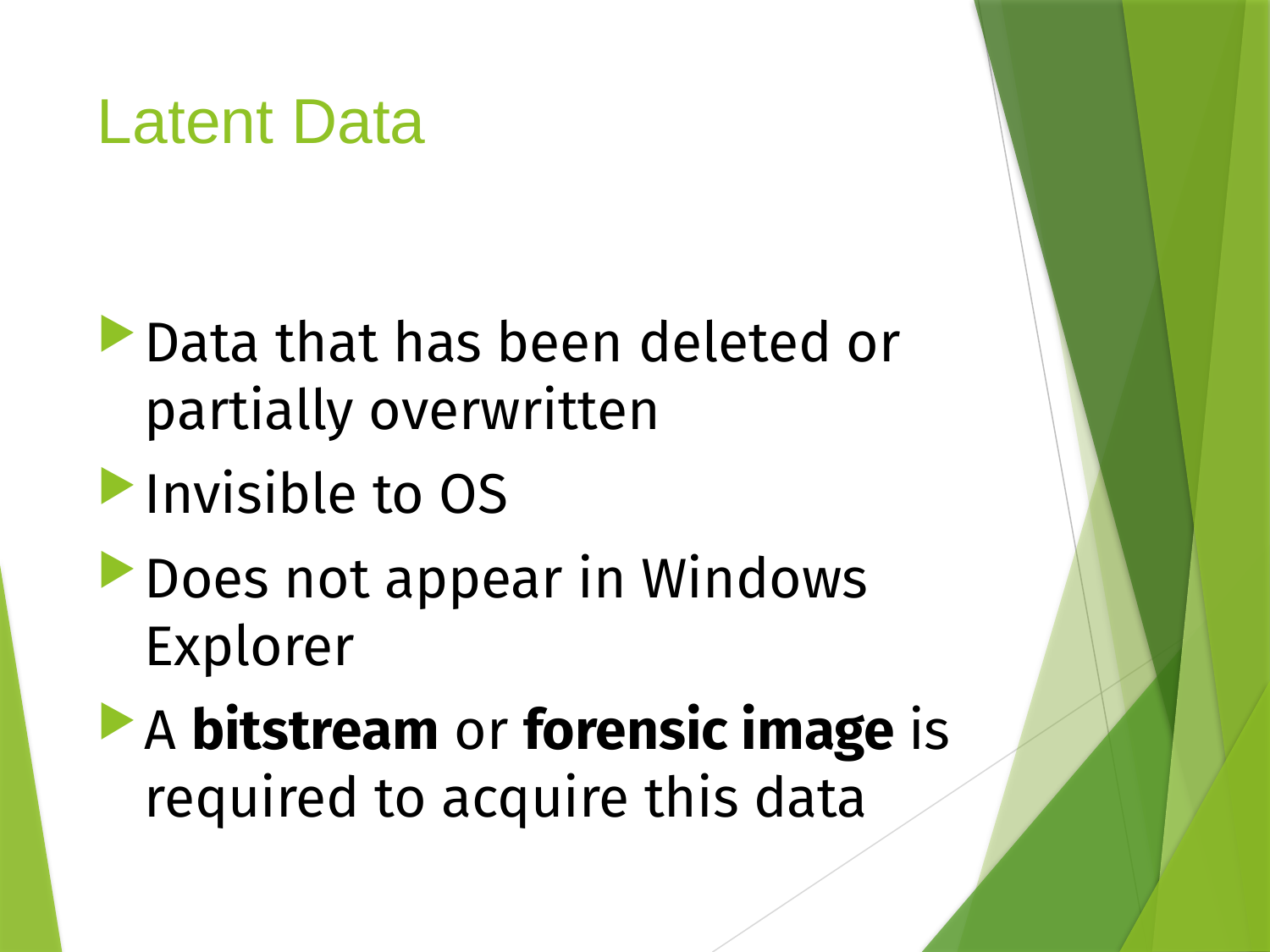

# Latent Data
Data that has been deleted or partially overwritten
Invisible to OS
Does not appear in Windows Explorer
A bitstream or forensic image is required to acquire this data